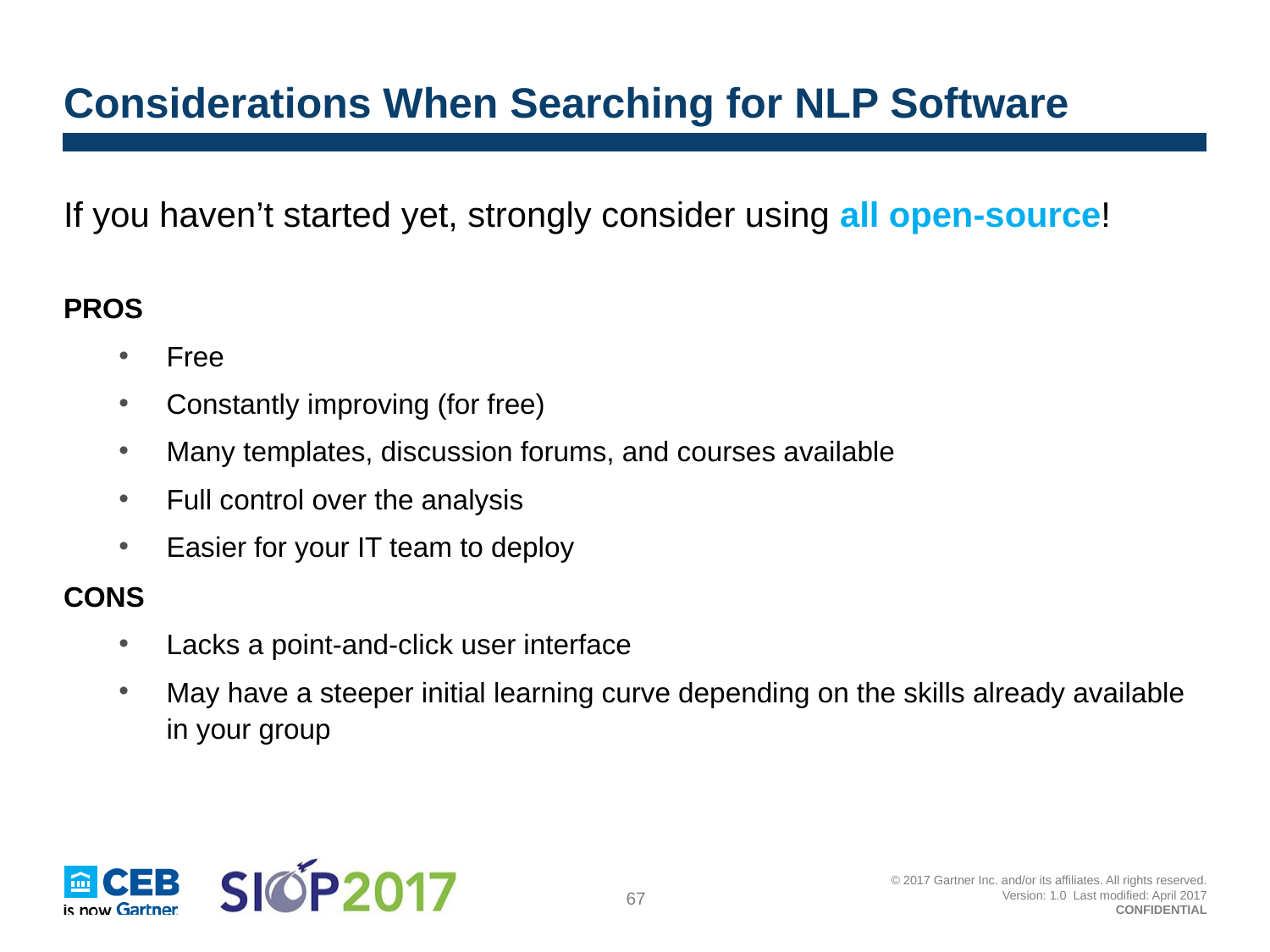

# Considerations When Searching for NLP Software
If you haven’t started yet, strongly consider using all open-source!

PROS
Free
Constantly improving (for free)
Many templates, discussion forums, and courses available
Full control over the analysis
Easier for your IT team to deploy
CONS
Lacks a point-and-click user interface
May have a steeper initial learning curve depending on the skills already available in your group